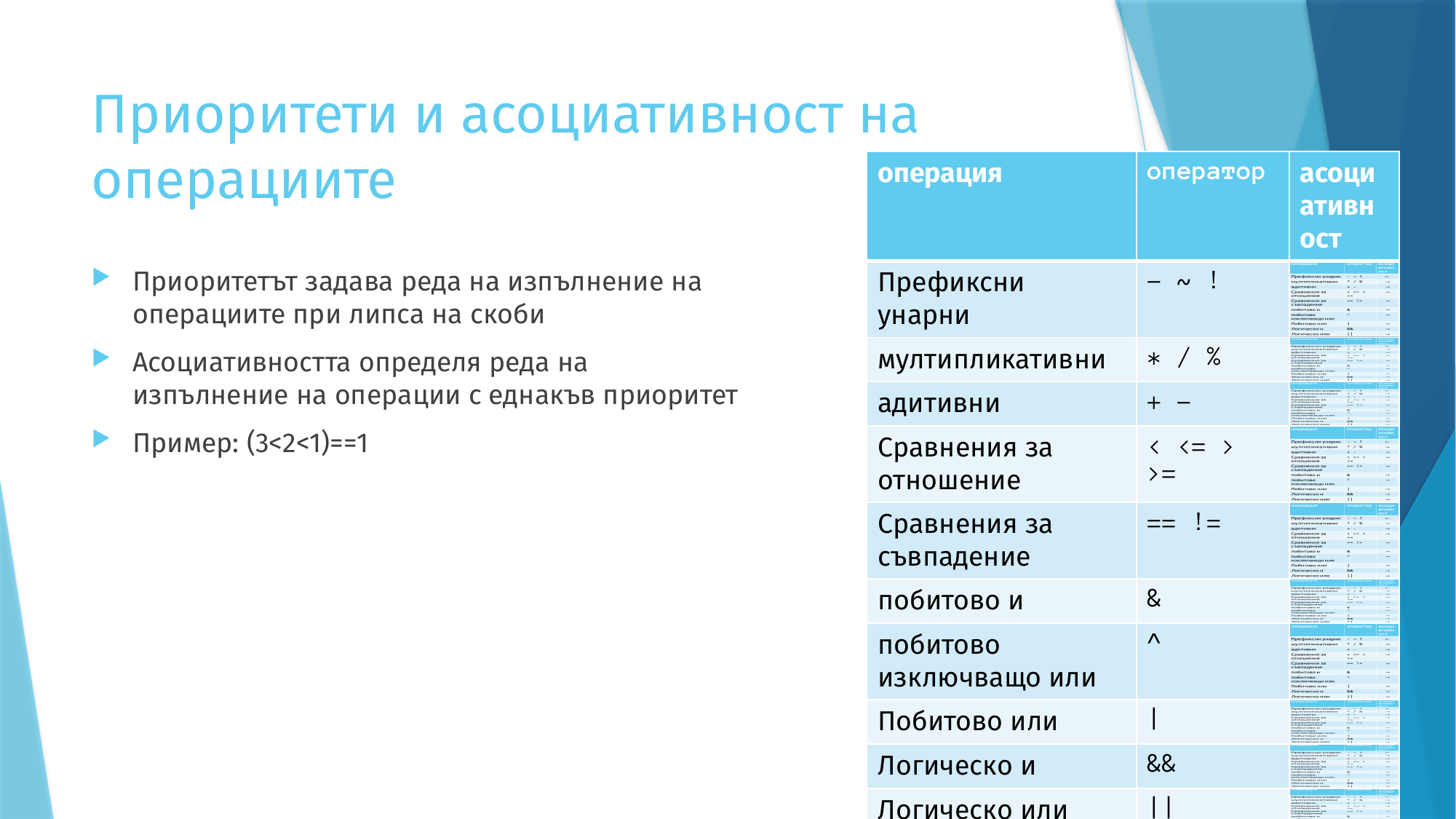

Приоритети и асоциативност на операциите
| операция | оператор | асоциативност |
| --- | --- | --- |
| Префиксни унарни | - ~ ! |  |
| мултипликативни | \* / % |  |
| адитивни | + - |  |
| Сравнения за отношение | < <= > >= |  |
| Сравнения за съвпадение | == != |  |
| побитово и | & |  |
| побитово изключващо или | ^ |  |
| Побитово или | | |  |
| Логическо и | && |  |
| Логическо или | || |  |
| операция | оператор | асоциативност |
| --- | --- | --- |
| Префиксни унарни | - ~ ! |  |
| мултипликативни | \* / % |  |
| адитивни | + - |  |
| Сравнения за отношение | < <= > >= |  |
| Сравнения за съвпадение | == != |  |
| побитово и | & |  |
| побитово изключващо или | ^ |  |
| Побитово или | | |  |
| Логическо и | && |  |
| Логическо или | || |  |
Приоритетът задава реда на изпълнение на операциите при липса на скоби
Асоциативността определя реда на изпълнение на операции с еднакъв приоритет
Пример: (3<2<1)==1